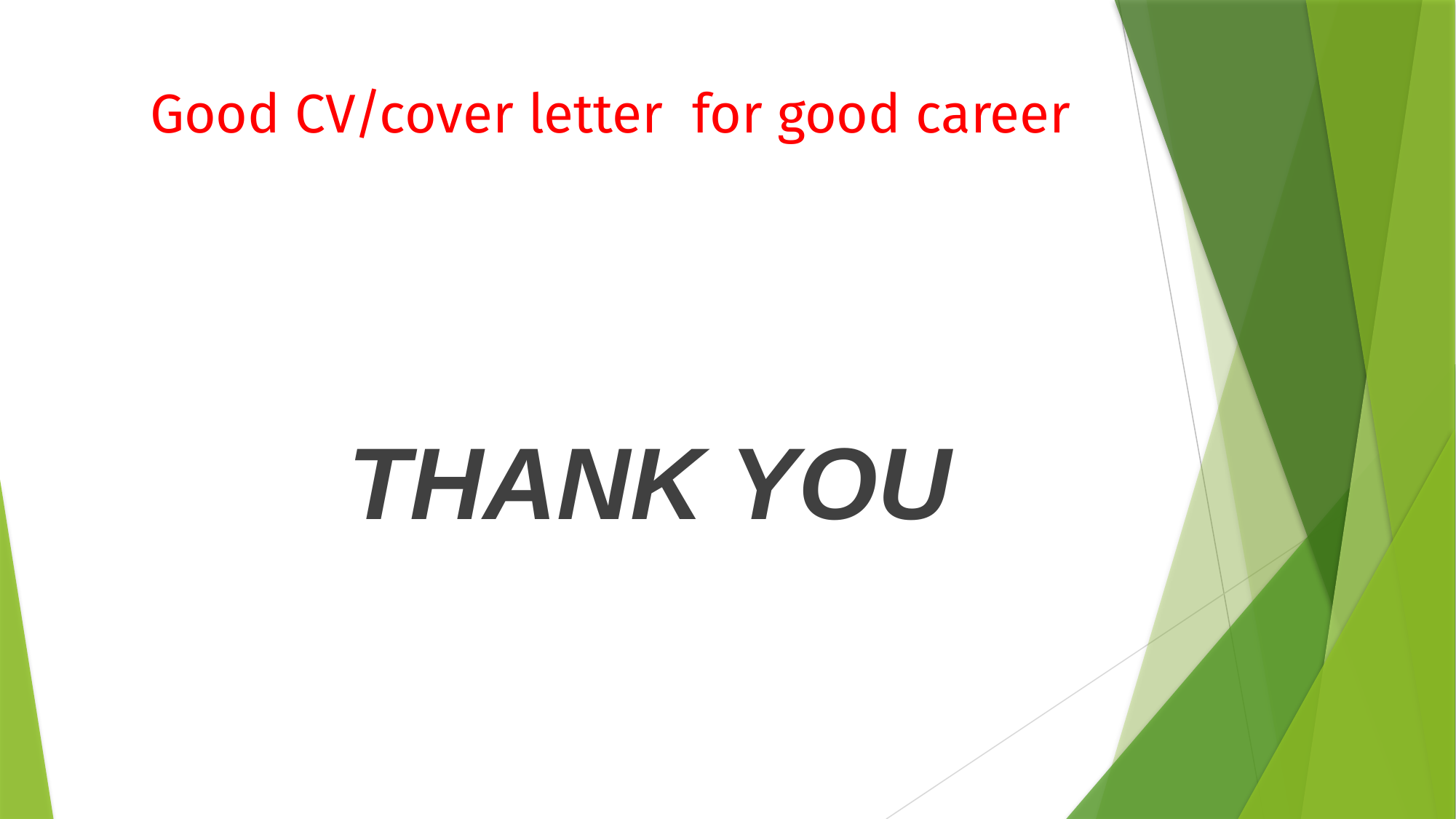

# Good CV/cover letter  for good career

           THANK YOU